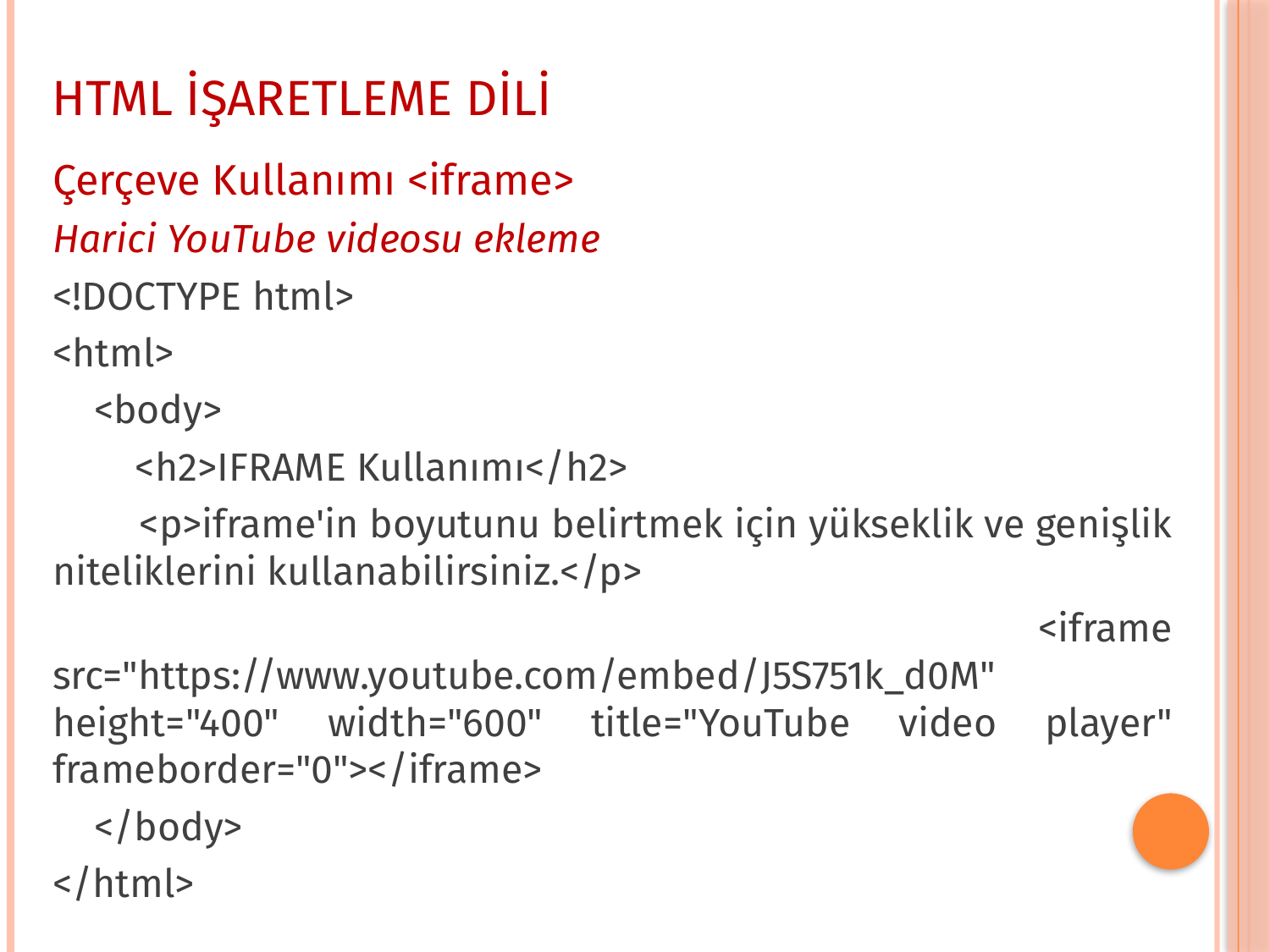

HTML İŞARETLEME DİLİ
Çerçeve Kullanımı <iframe>
Harici YouTube videosu ekleme
<!DOCTYPE html>
<html>
    <body>
        <h2>IFRAME Kullanımı</h2>
        <p>iframe'in boyutunu belirtmek için yükseklik ve genişlik niteliklerini kullanabilirsiniz.</p>
        <iframe src="https://www.youtube.com/embed/J5S751k_d0M" height="400" width="600" title="YouTube video player" frameborder="0"></iframe>
    </body>
</html>